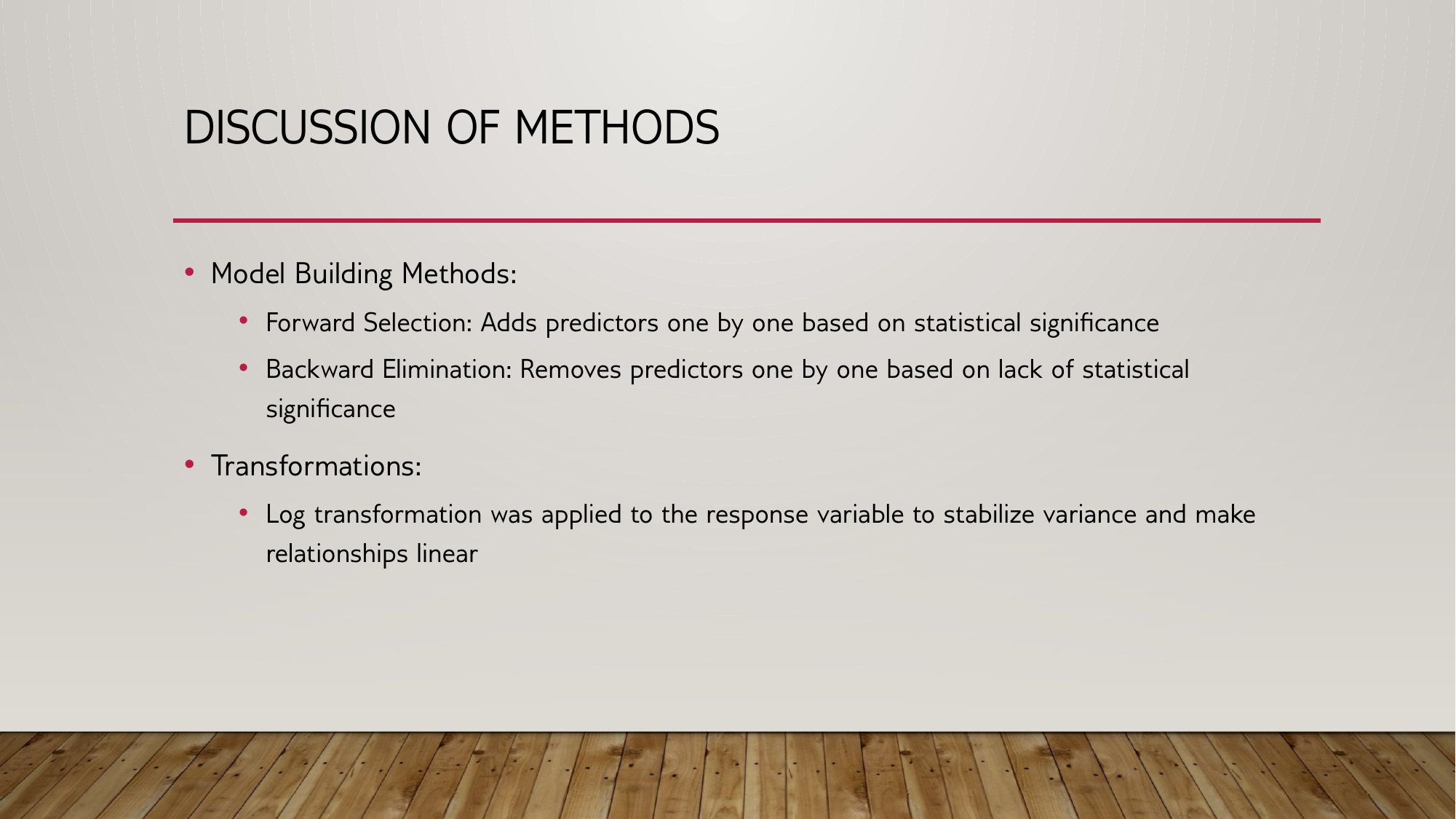

# Discussion of Methods
Model Building Methods:
Forward Selection: Adds predictors one by one based on statistical significance
Backward Elimination: Removes predictors one by one based on lack of statistical significance
Transformations:
Log transformation was applied to the response variable to stabilize variance and make relationships linear